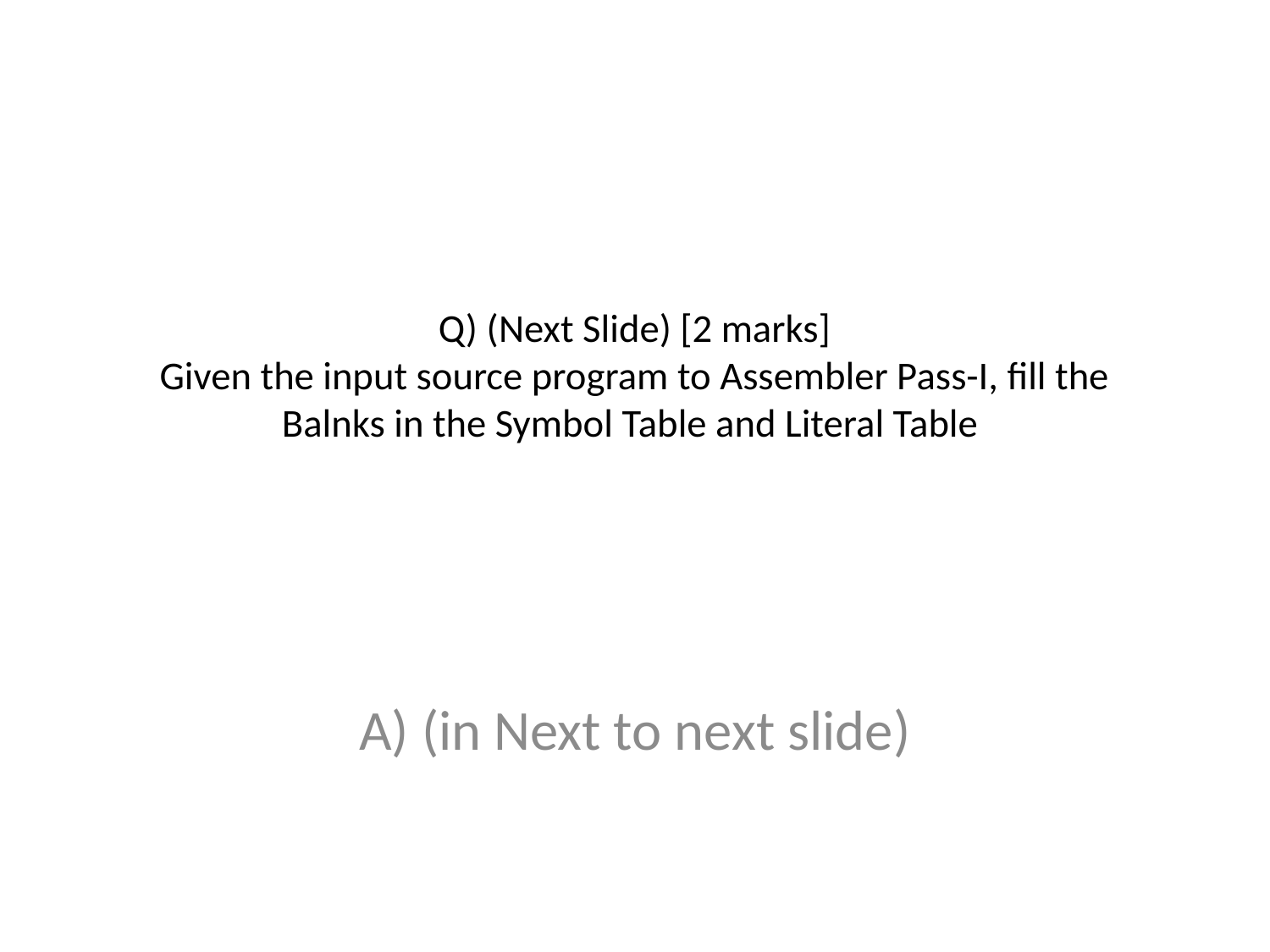

# Q) (Next Slide) [2 marks] Given the input source program to Assembler Pass-I, fill the Balnks in the Symbol Table and Literal Table
A) (in Next to next slide)